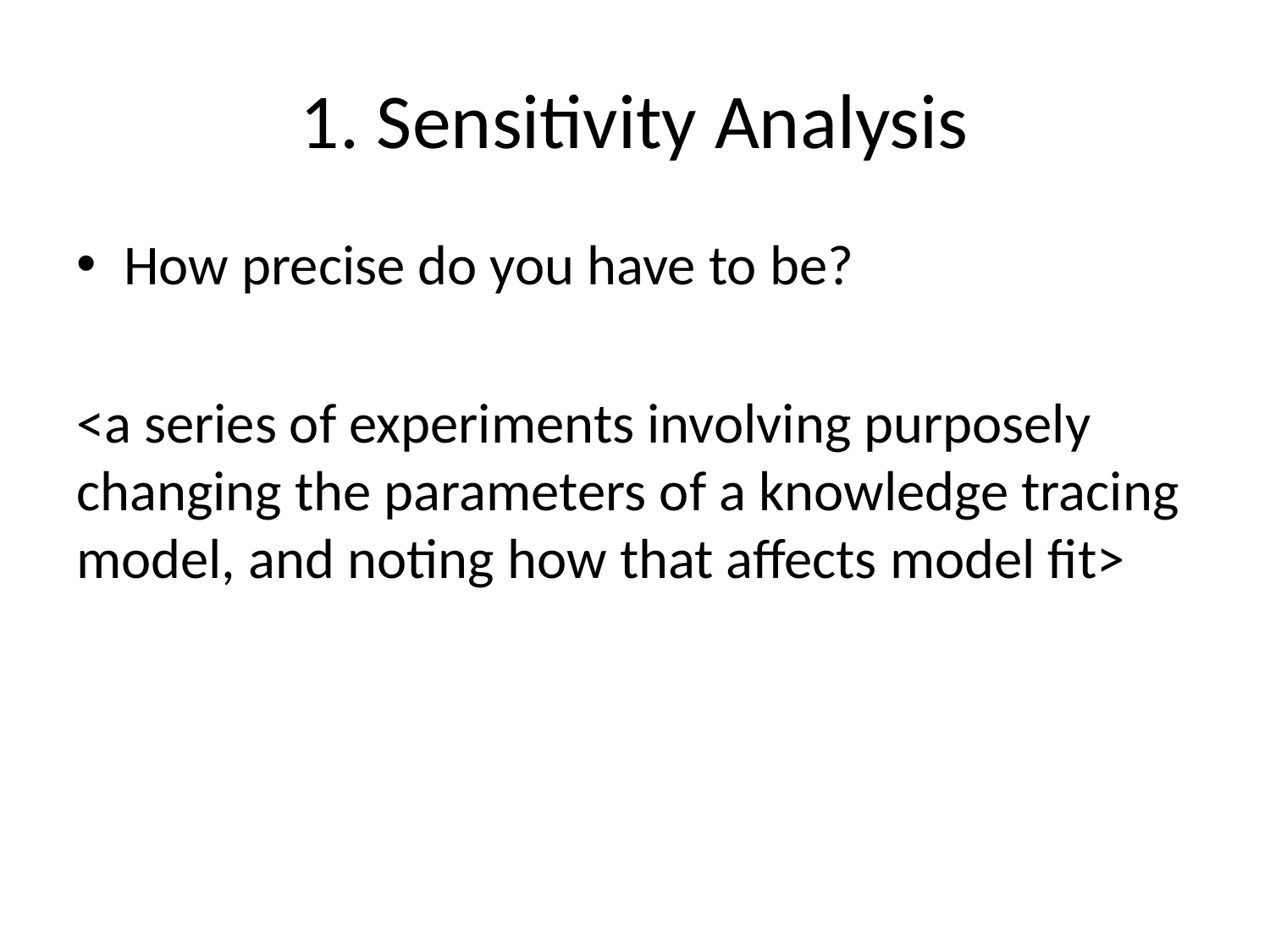

# 1. Sensitivity Analysis
How precise do you have to be?

<a series of experiments involving purposely changing the parameters of a knowledge tracing model, and noting how that affects model fit>